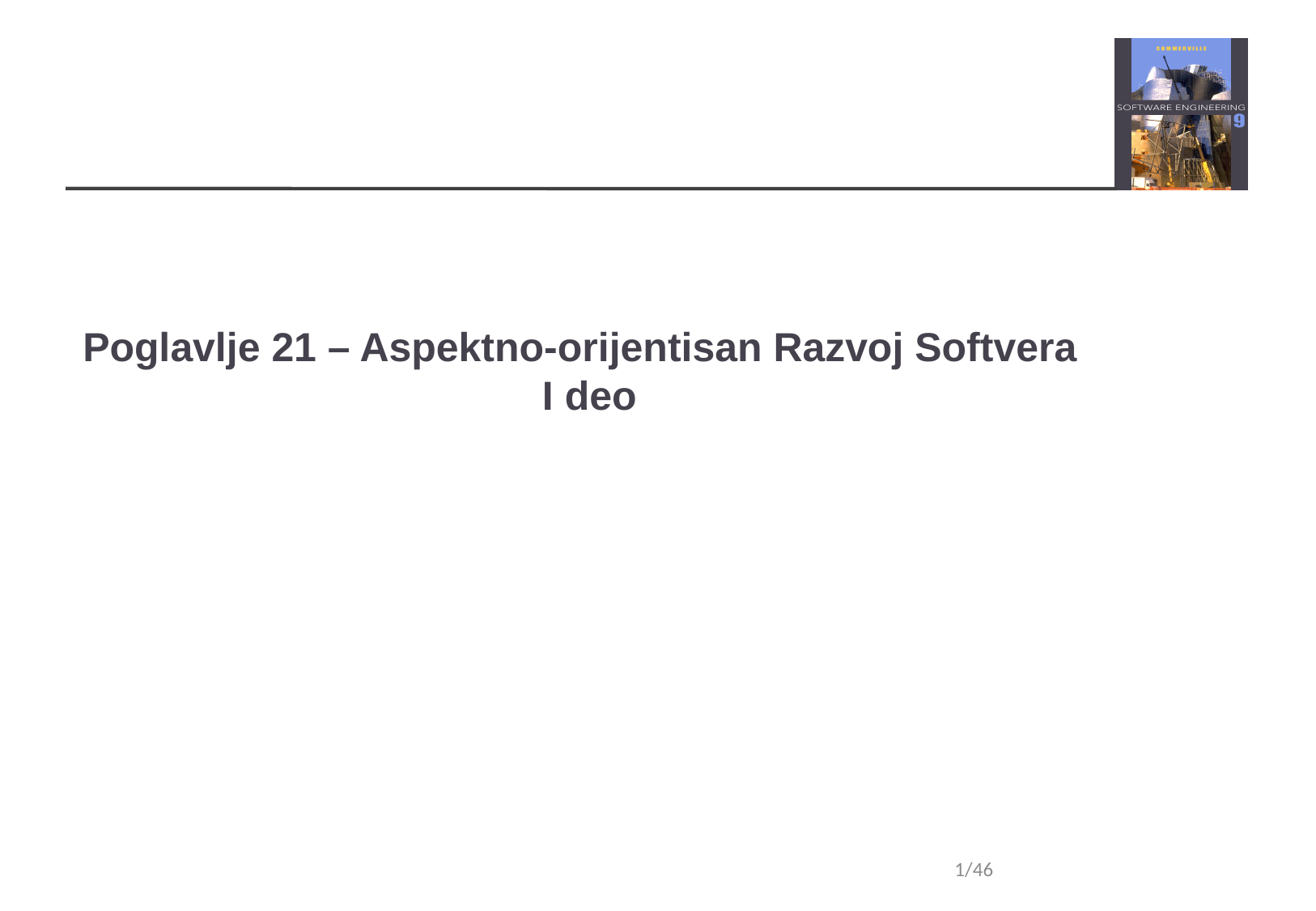

Poglavlje 21 – Aspektno-orijentisan Razvoj Softvera
I deo

1/46